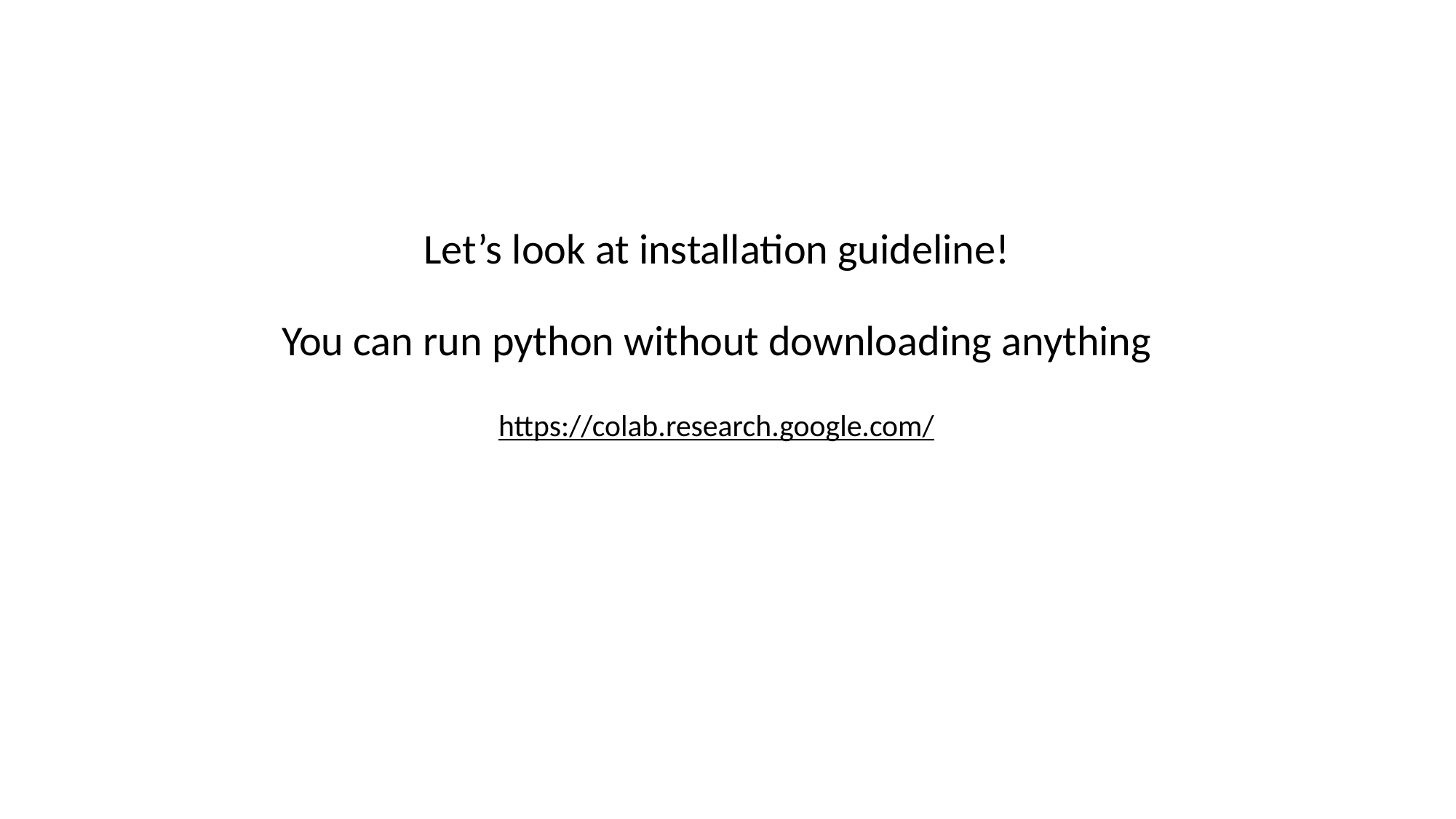

# Let’s look at installation guideline! You can run python without downloading anything https://colab.research.google.com/